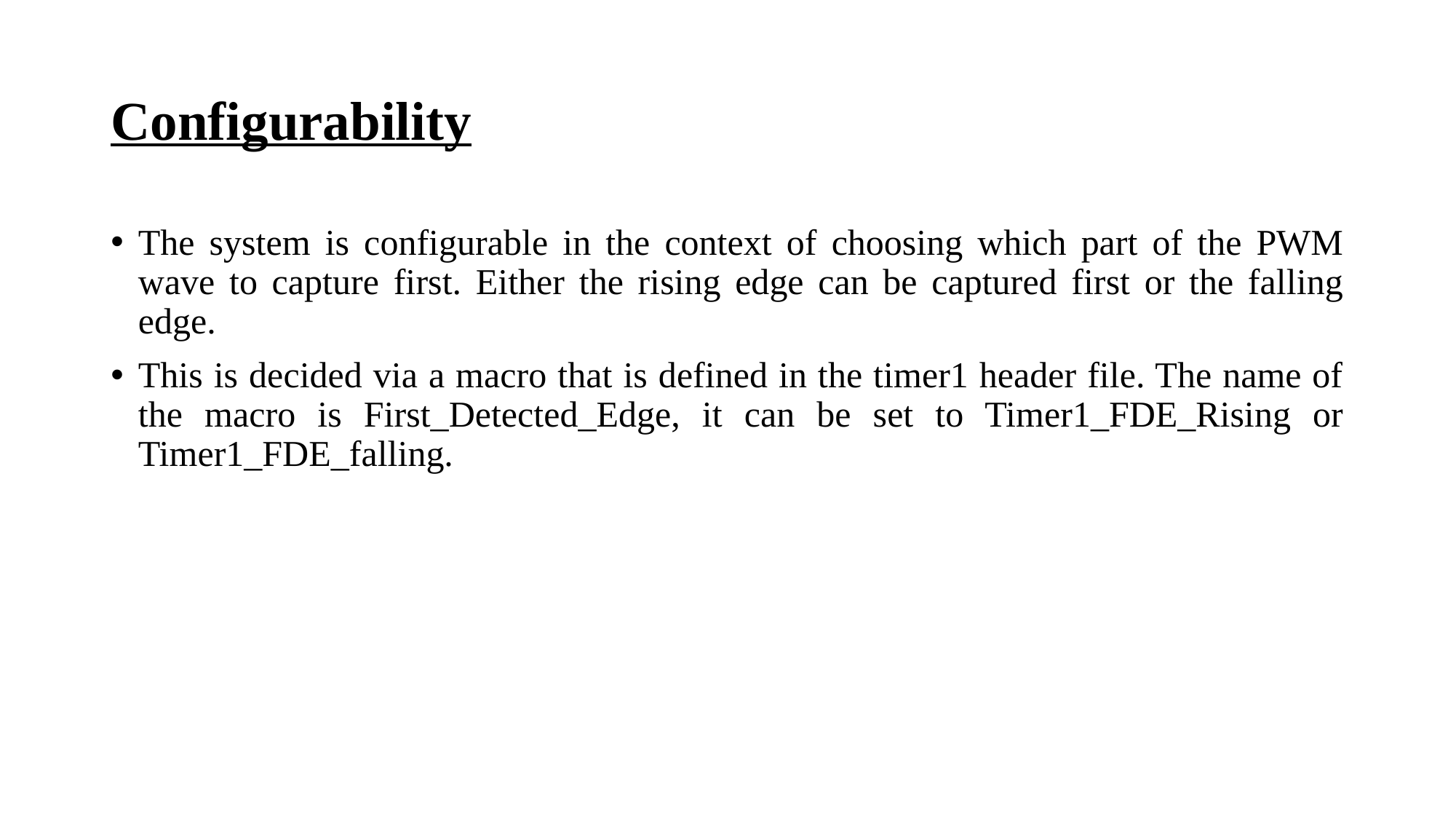

# Configurability
The system is configurable in the context of choosing which part of the PWM wave to capture first. Either the rising edge can be captured first or the falling edge.
This is decided via a macro that is defined in the timer1 header file. The name of the macro is First_Detected_Edge, it can be set to Timer1_FDE_Rising or Timer1_FDE_falling.